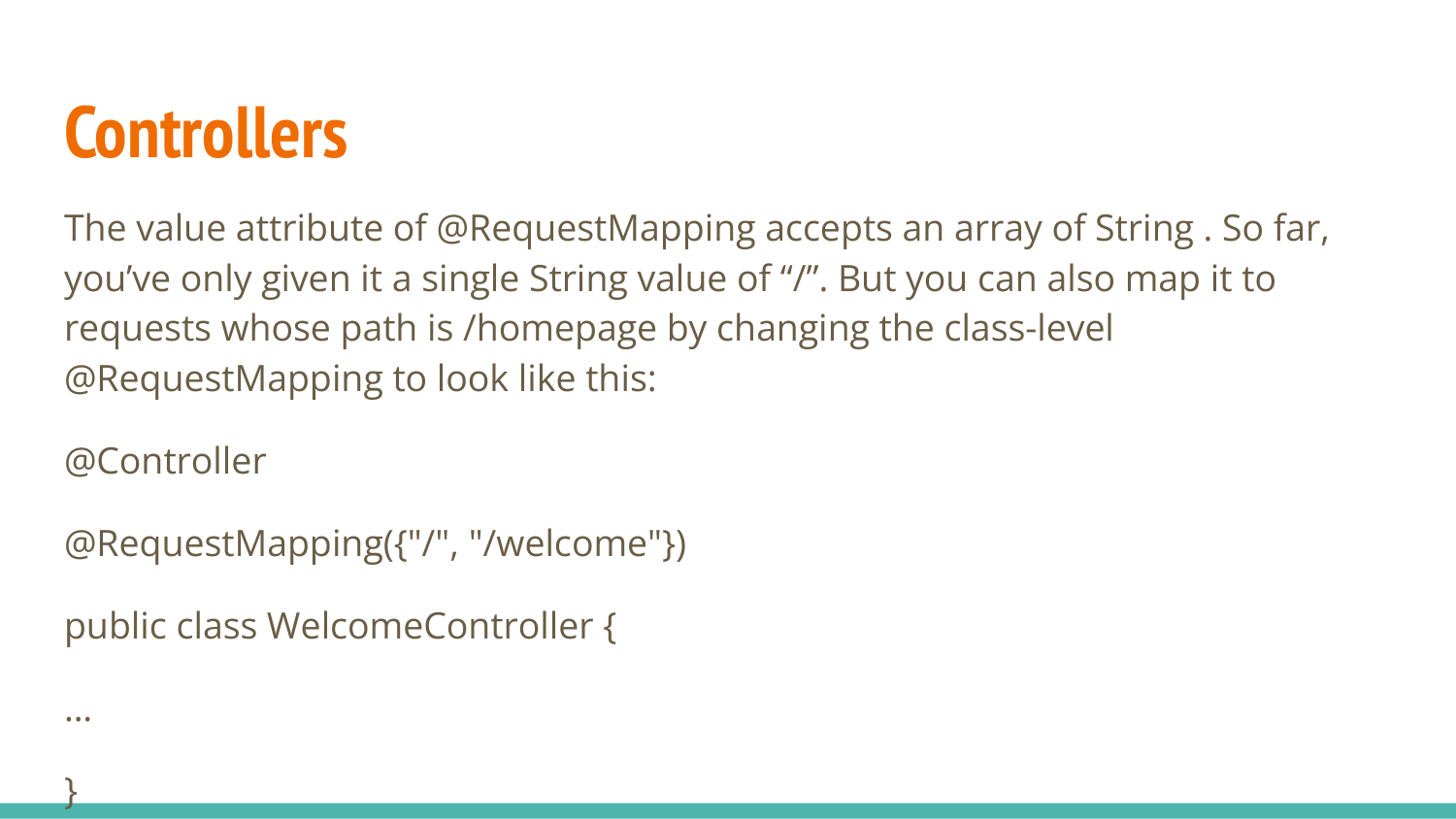

# Controllers
The value attribute of @RequestMapping accepts an array of String . So far, you’ve only given it a single String value of “/”. But you can also map it to requests whose path is /homepage by changing the class-level @RequestMapping to look like this:
@Controller
@RequestMapping({"/", "/welcome"})
public class WelcomeController {
...
}